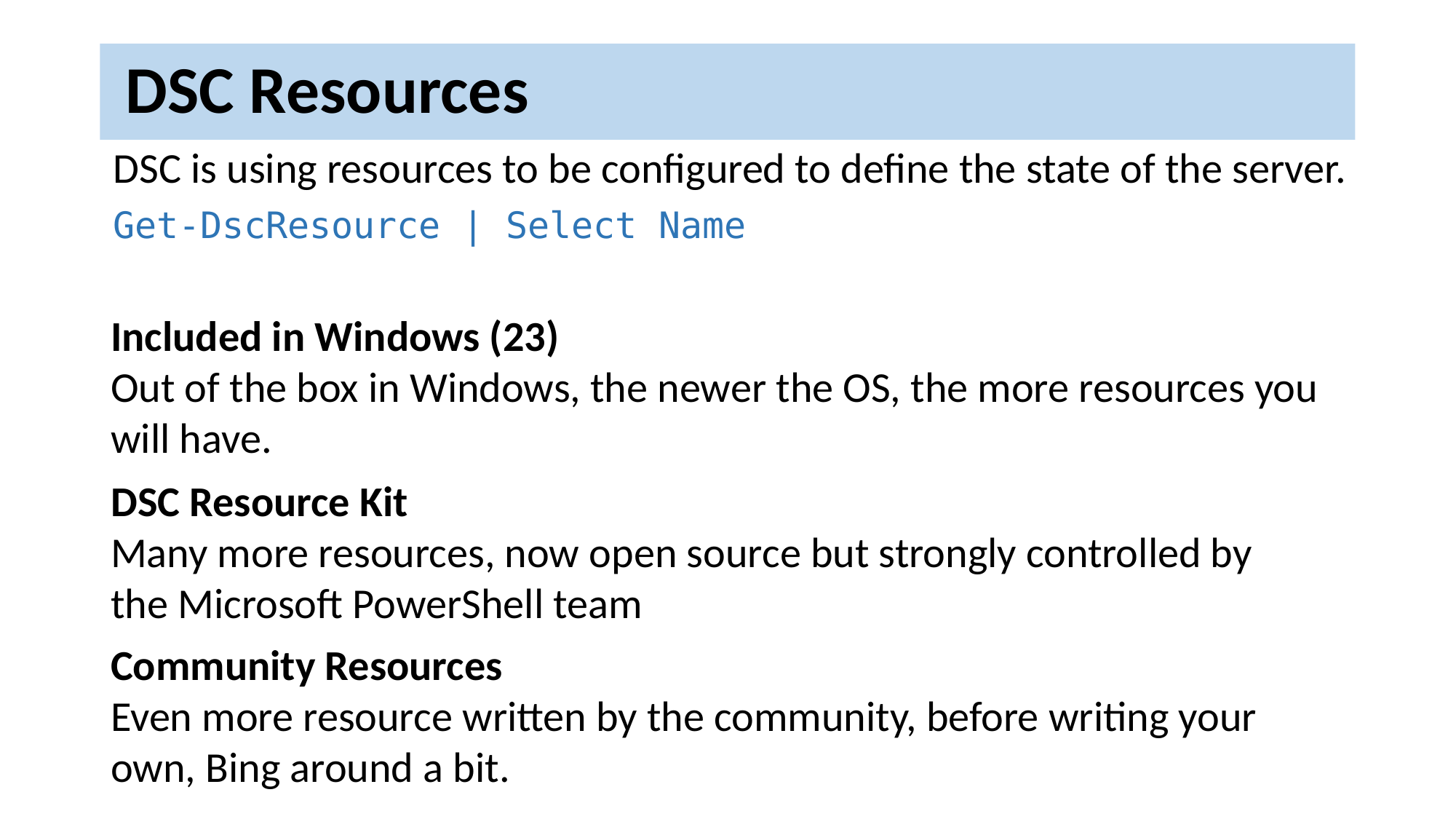

# DSC Resources
DSC is using resources to be configured to define the state of the server.
Get-DscResource | Select Name
Included in Windows (23)
Out of the box in Windows, the newer the OS, the more resources you will have.
DSC Resource Kit
Many more resources, now open source but strongly controlled by the Microsoft PowerShell team

Community Resources
Even more resource written by the community, before writing your own, Bing around a bit.